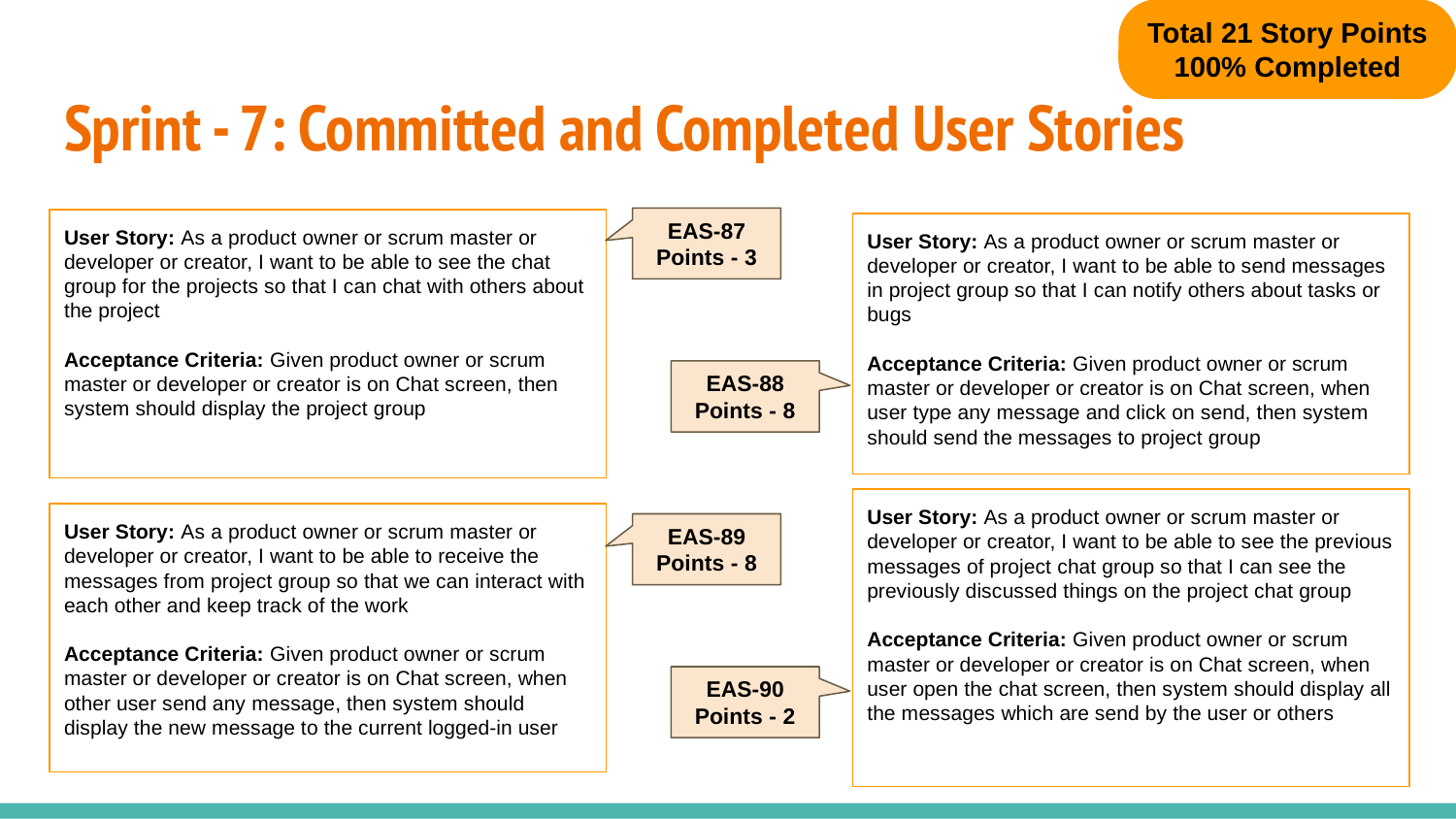

Total 21 Story Points
100% Completed
# Sprint - 7: Committed and Completed User Stories
EAS-87
Points - 3
User Story: As a product owner or scrum master or developer or creator, I want to be able to see the chat group for the projects so that I can chat with others about the project
Acceptance Criteria: Given product owner or scrum master or developer or creator is on Chat screen, then system should display the project group
User Story: As a product owner or scrum master or developer or creator, I want to be able to send messages in project group so that I can notify others about tasks or bugs
Acceptance Criteria: Given product owner or scrum master or developer or creator is on Chat screen, when user type any message and click on send, then system should send the messages to project group

EAS-88
Points - 8
User Story: As a product owner or scrum master or developer or creator, I want to be able to see the previous messages of project chat group so that I can see the previously discussed things on the project chat group
Acceptance Criteria: Given product owner or scrum master or developer or creator is on Chat screen, when user open the chat screen, then system should display all the messages which are send by the user or others

User Story: As a product owner or scrum master or developer or creator, I want to be able to receive the messages from project group so that we can interact with each other and keep track of the work
Acceptance Criteria: Given product owner or scrum master or developer or creator is on Chat screen, when other user send any message, then system should display the new message to the current logged-in user

EAS-89
Points - 8
EAS-90
Points - 2